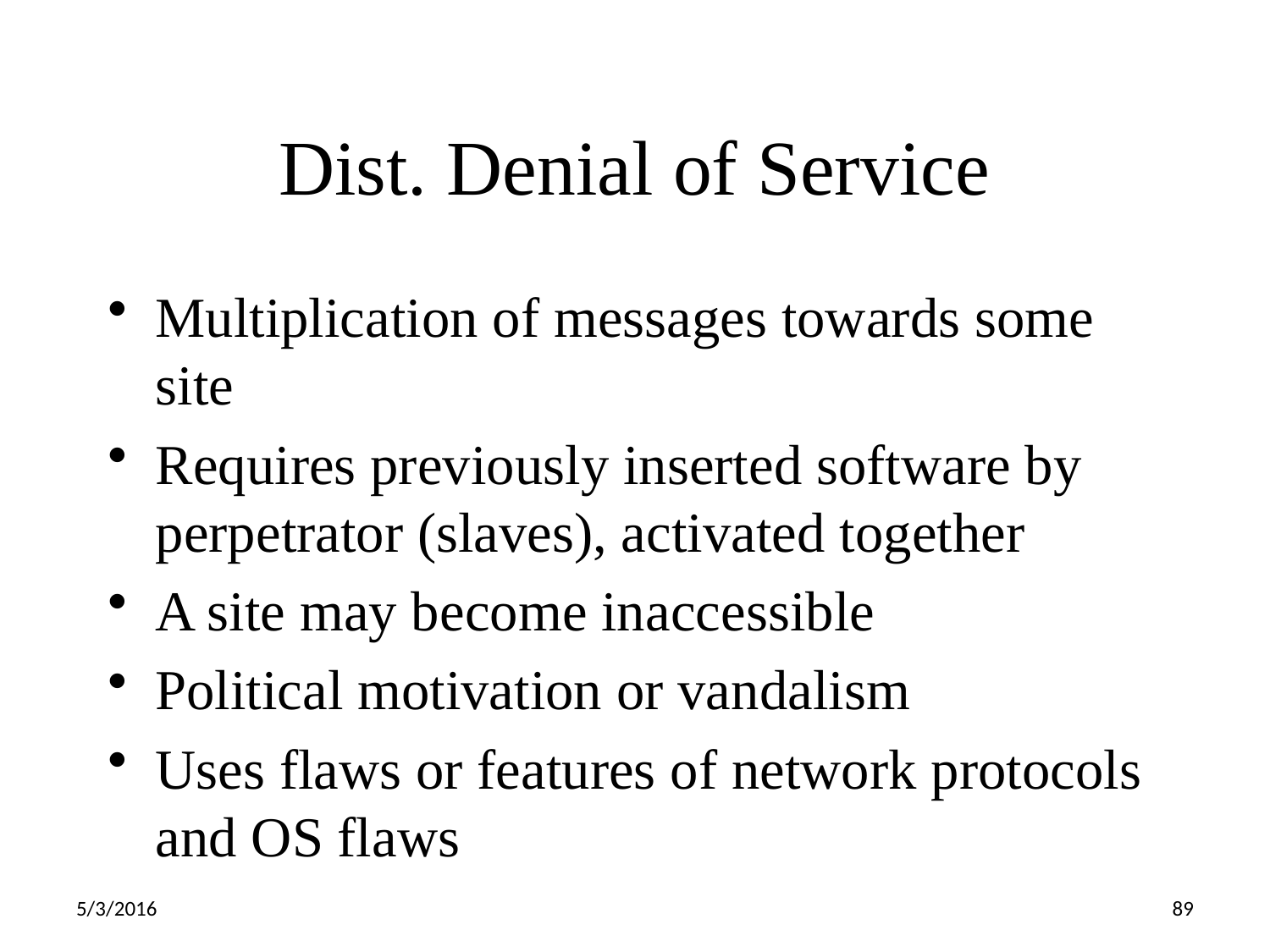

Dist. Denial of Service
Multiplication of messages towards some site
Requires previously inserted software by perpetrator (slaves), activated together
A site may become inaccessible
Political motivation or vandalism
Uses flaws or features of network protocols and OS flaws
5/3/2016
89